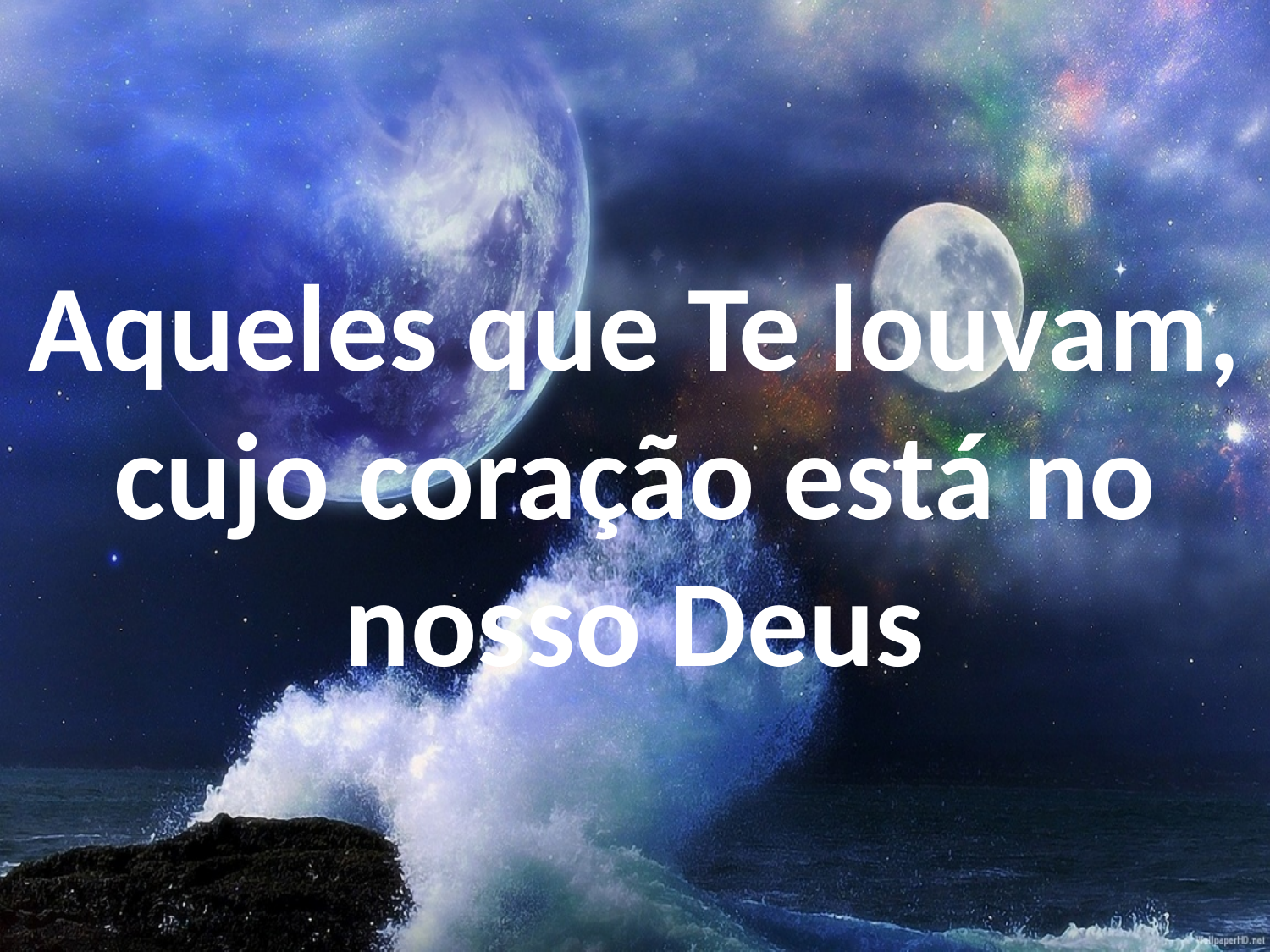

Aqueles que Te louvam,
cujo coração está no nosso Deus